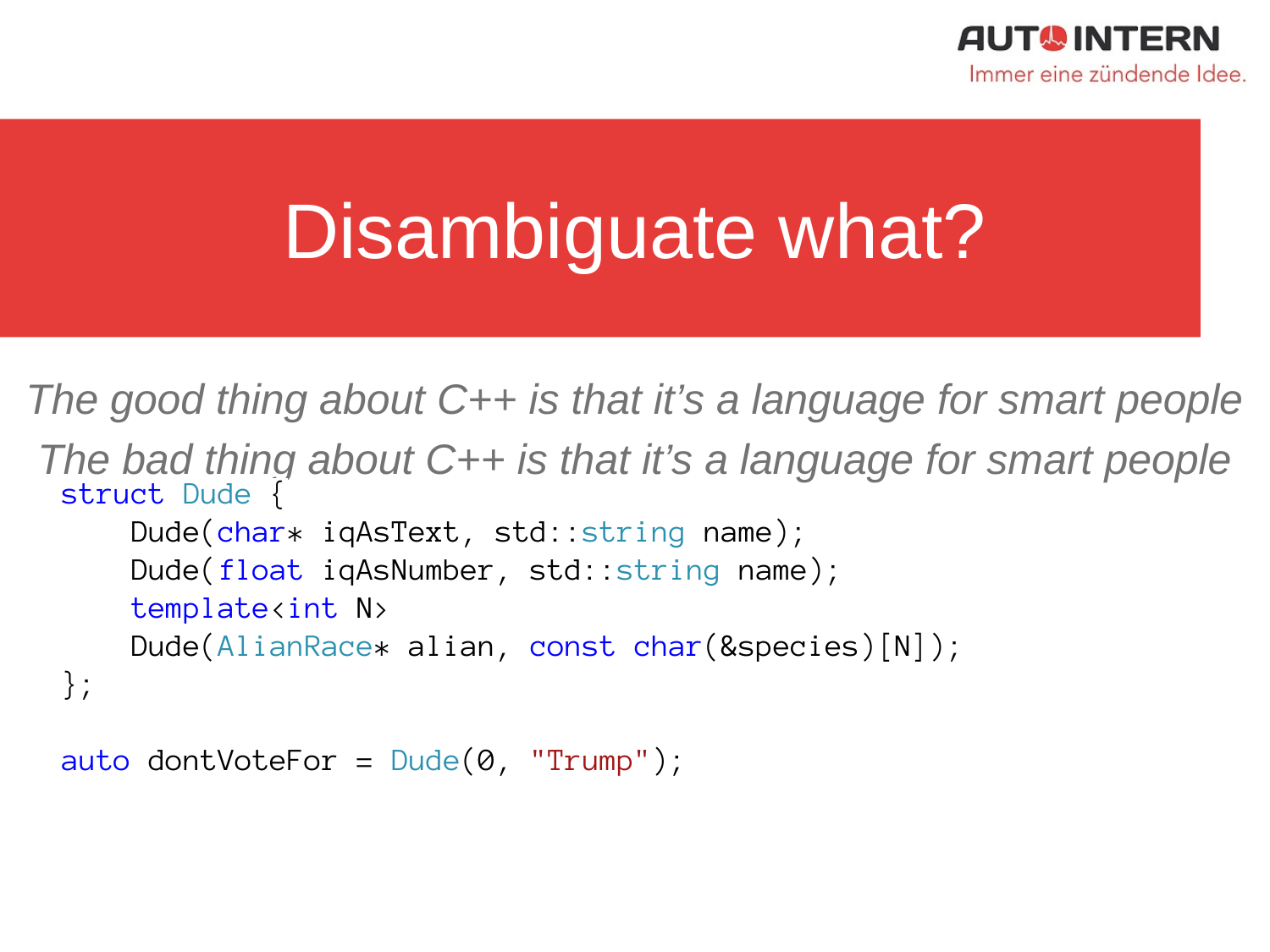

# Disambiguate what?
The good thing about C++ is that it’s a language for smart people
The bad thing about C++ is that it’s a language for smart people
struct Dude {
    Dude(char* iqAsText, std::string name);
    Dude(float iqAsNumber, std::string name);
    template<int N>
    Dude(AlianRace* alian, const char(&species)[N]);
};

auto dontVoteFor = Dude(0, "Trump");